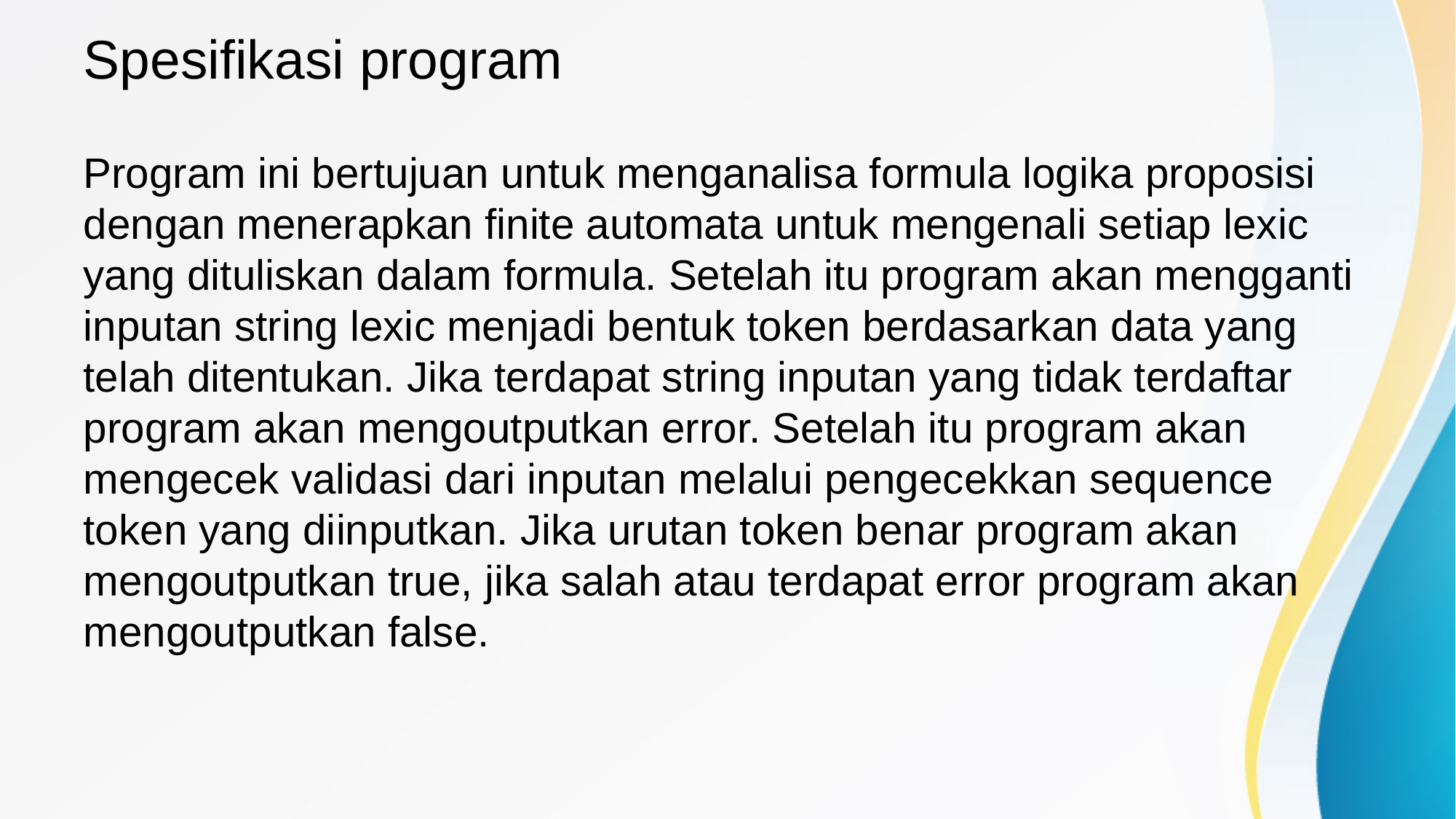

# Spesifikasi program
Program ini bertujuan untuk menganalisa formula logika proposisi dengan menerapkan finite automata untuk mengenali setiap lexic yang dituliskan dalam formula. Setelah itu program akan mengganti inputan string lexic menjadi bentuk token berdasarkan data yang telah ditentukan. Jika terdapat string inputan yang tidak terdaftar program akan mengoutputkan error. Setelah itu program akan mengecek validasi dari inputan melalui pengecekkan sequence token yang diinputkan. Jika urutan token benar program akan mengoutputkan true, jika salah atau terdapat error program akan mengoutputkan false.